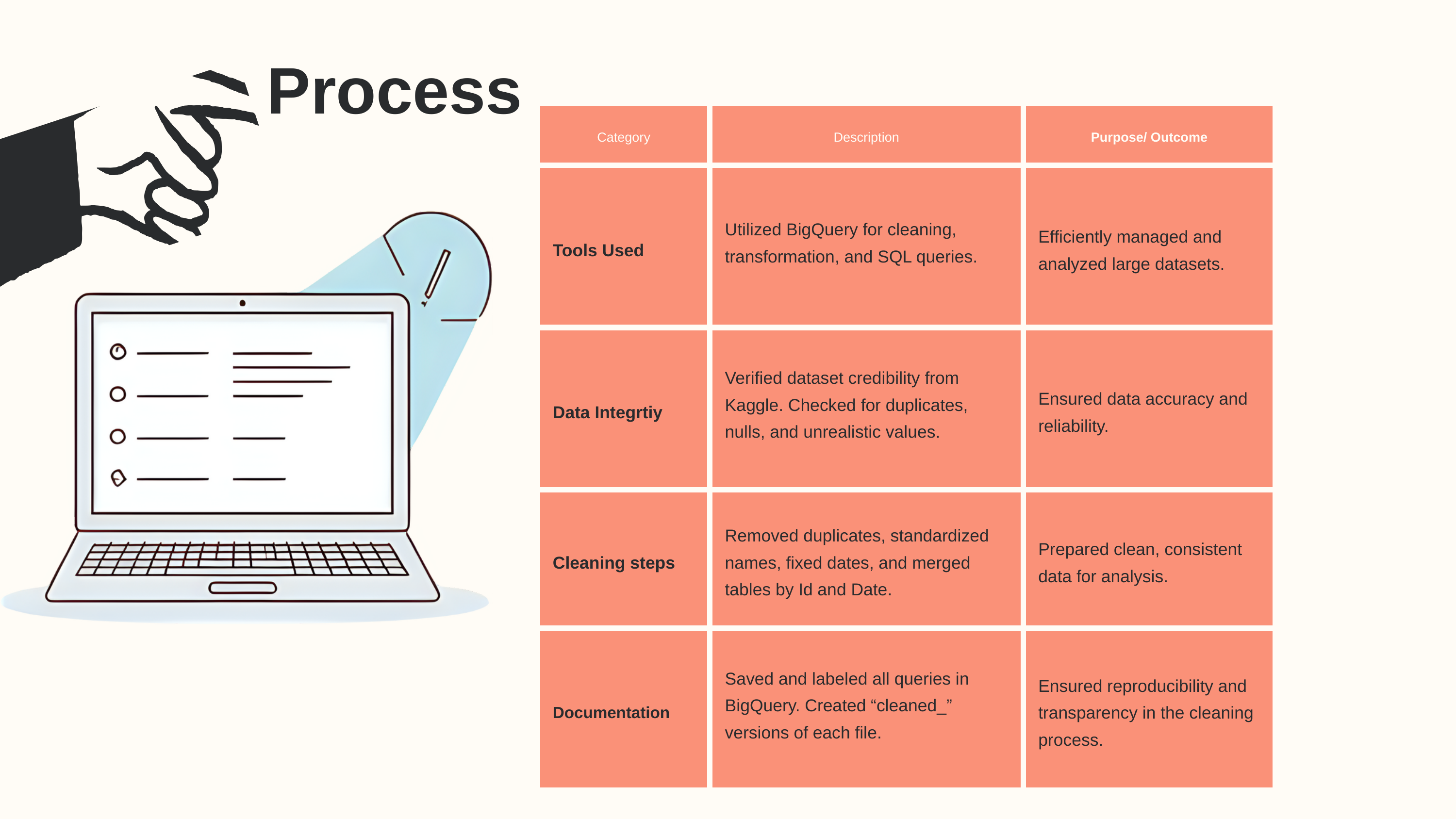

Process
| Category | Description | Purpose/ Outcome |
| --- | --- | --- |
| Tools Used | Utilized BigQuery for cleaning, transformation, and SQL queries. | Efficiently managed and analyzed large datasets. |
| Data Integrtiy | Verified dataset credibility from Kaggle. Checked for duplicates, nulls, and unrealistic values. | Ensured data accuracy and reliability. |
| Cleaning steps | Removed duplicates, standardized names, fixed dates, and merged tables by Id and Date. | Prepared clean, consistent data for analysis. |
| Documentation | Saved and labeled all queries in BigQuery. Created “cleaned\_” versions of each file. | Ensured reproducibility and transparency in the cleaning process. |